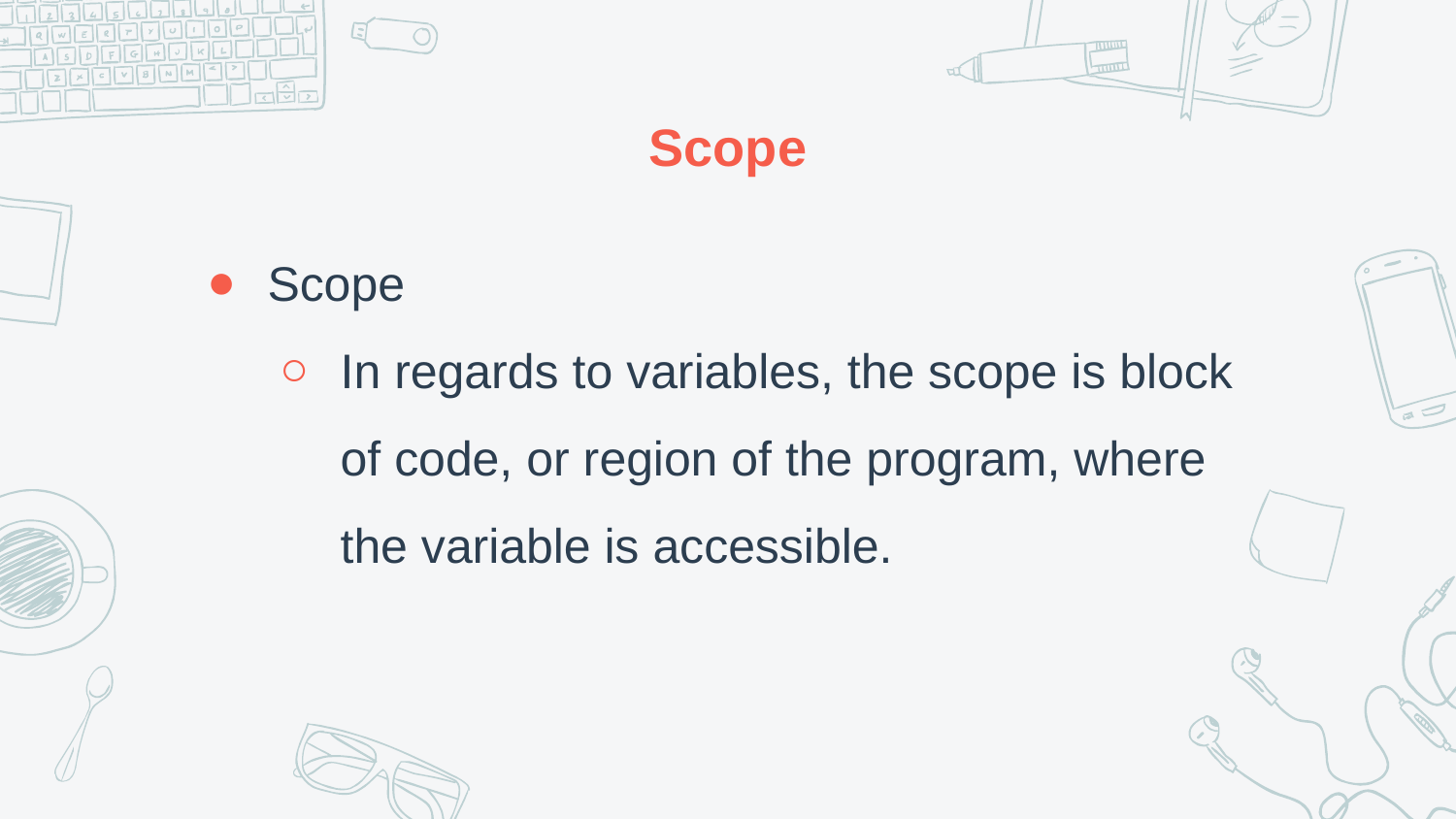

# Scope
Scope
In regards to variables, the scope is block of code, or region of the program, where the variable is accessible.